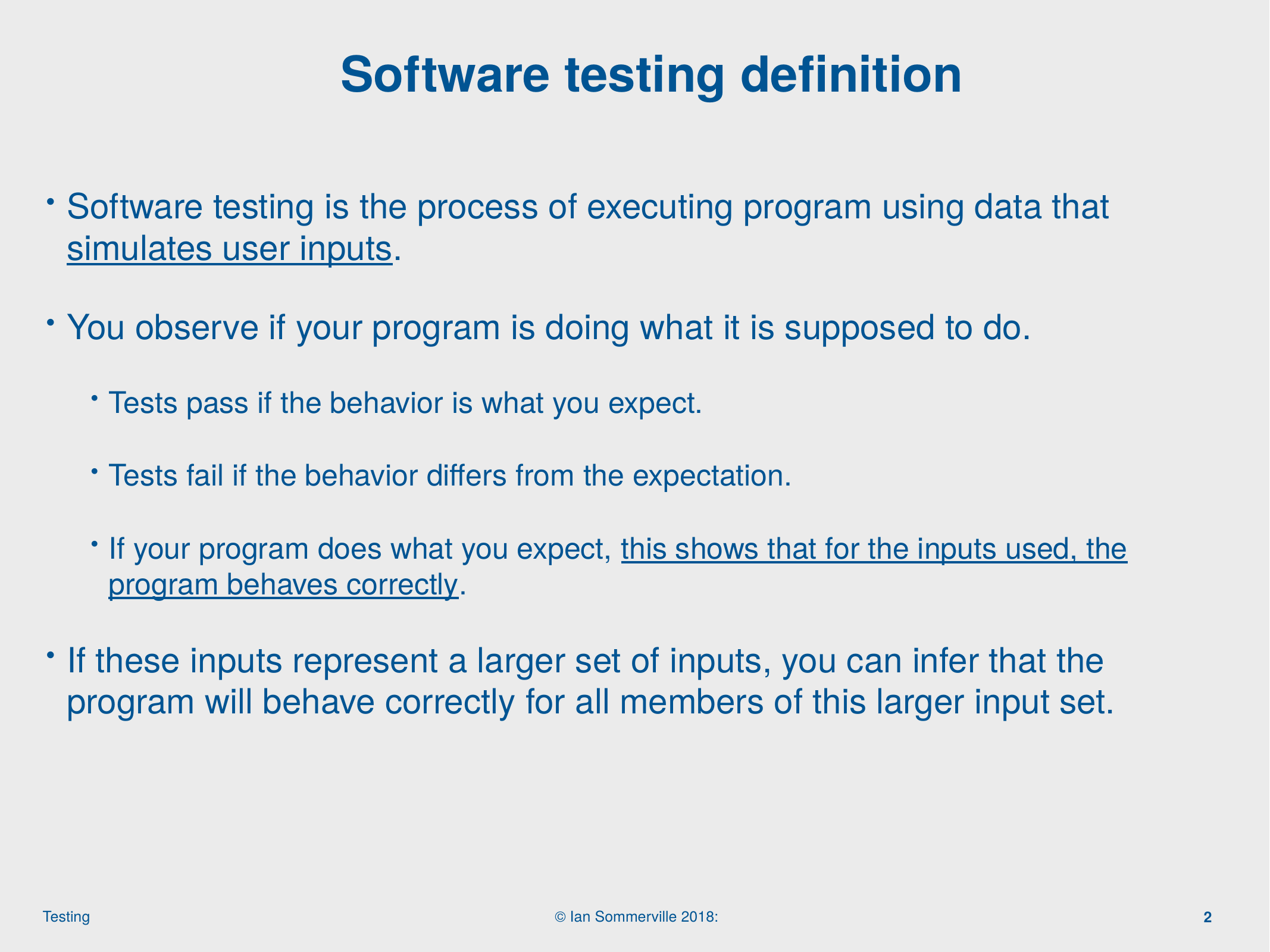

# Software testing definition
Software testing is the process of executing program using data that simulates user inputs.
You observe if your program is doing what it is supposed to do.
Tests pass if the behavior is what you expect.
Tests fail if the behavior differs from the expectation.
If your program does what you expect, this shows that for the inputs used, the program behaves correctly.
If these inputs represent a larger set of inputs, you can infer that the program will behave correctly for all members of this larger input set.
2